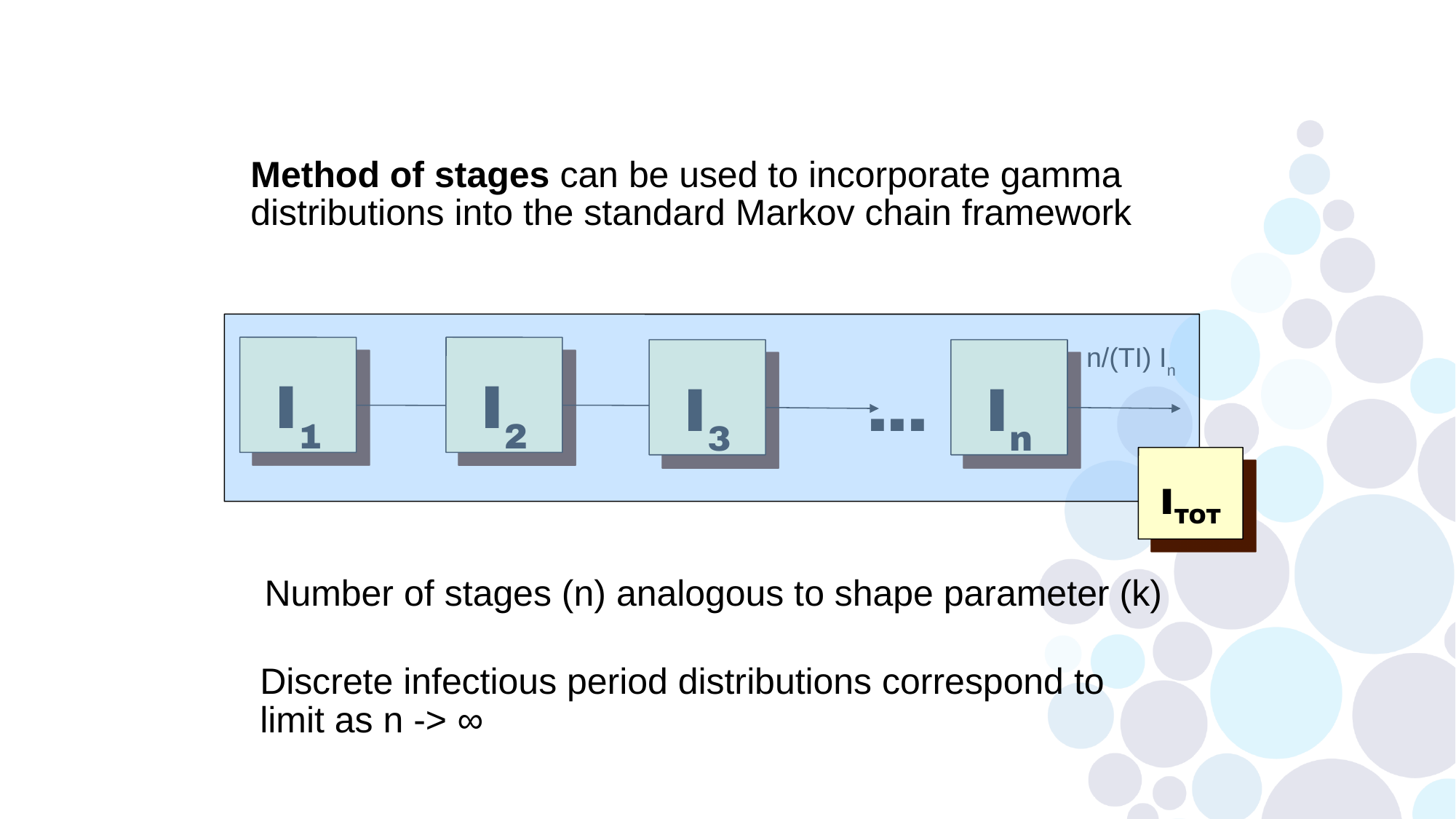

Method of stages can be used to incorporate gamma distributions into the standard Markov chain framework

ITOT
n/(TI) In
I1

I2

...
I3

In

Number of stages (n) analogous to shape parameter (k)
Discrete infectious period distributions correspond to limit as n -> ∞